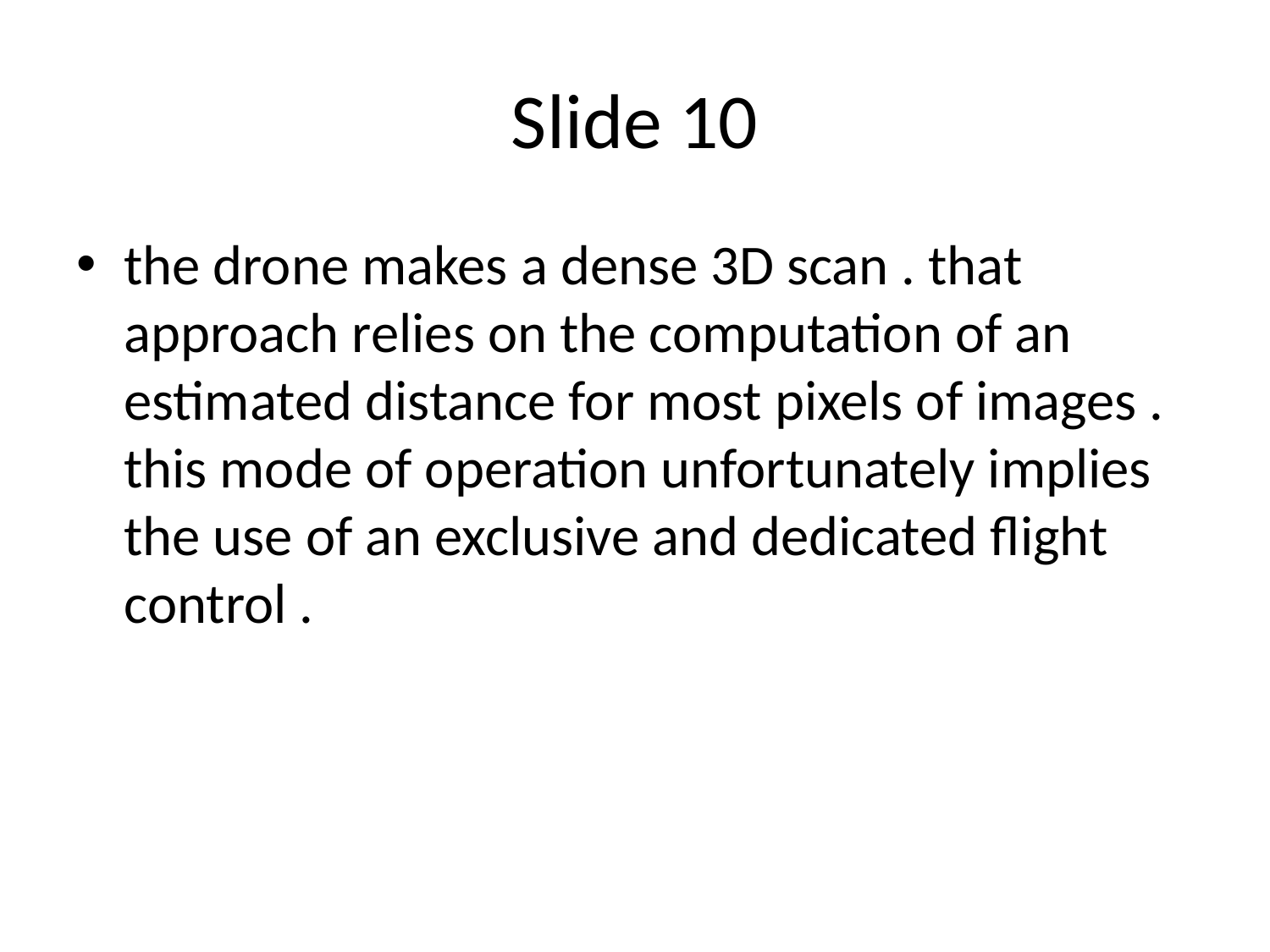

# Slide 10
the drone makes a dense 3D scan . that approach relies on the computation of an estimated distance for most pixels of images . this mode of operation unfortunately implies the use of an exclusive and dedicated flight control .